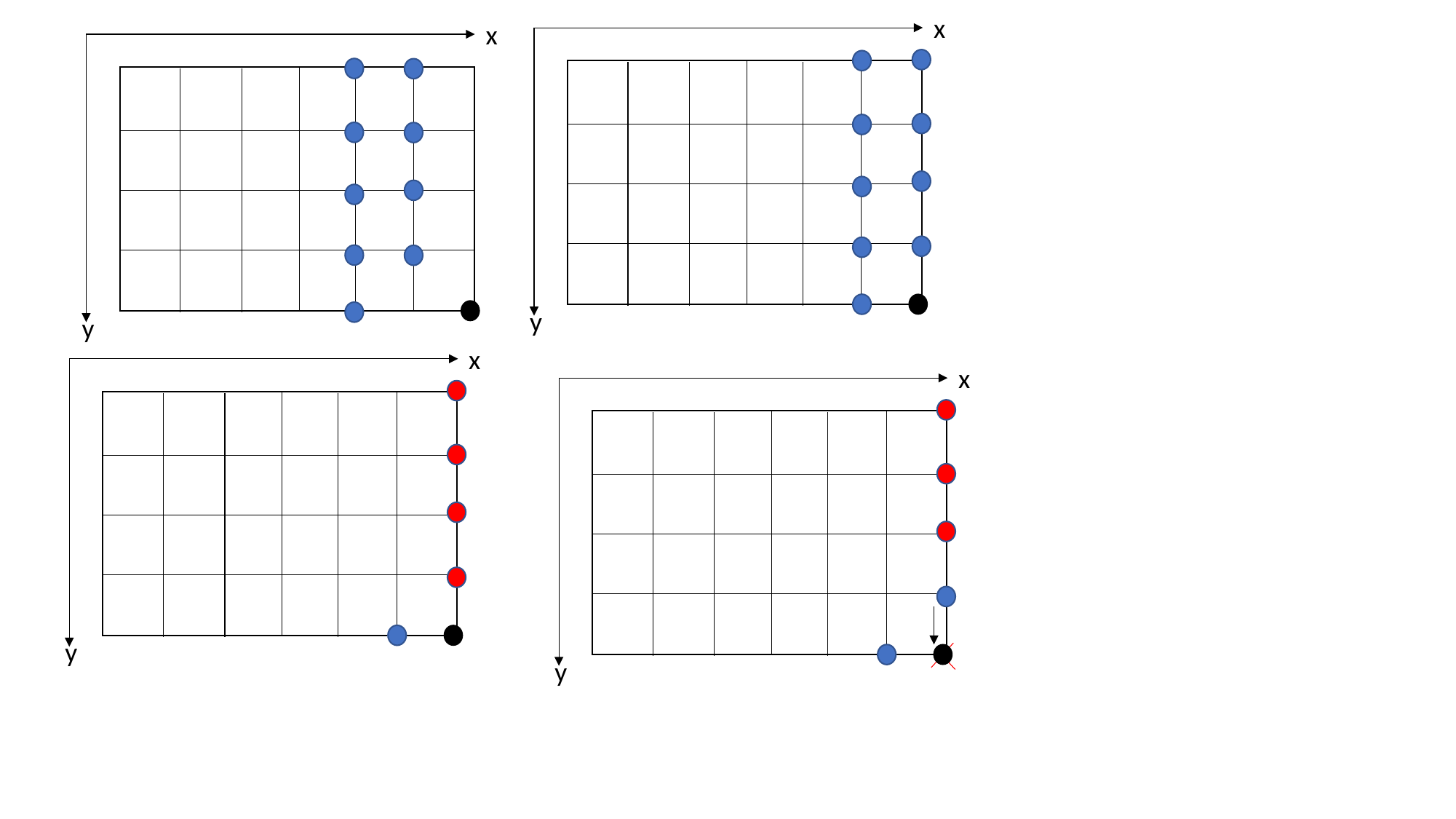

x

y
x

y
x

y
x

y